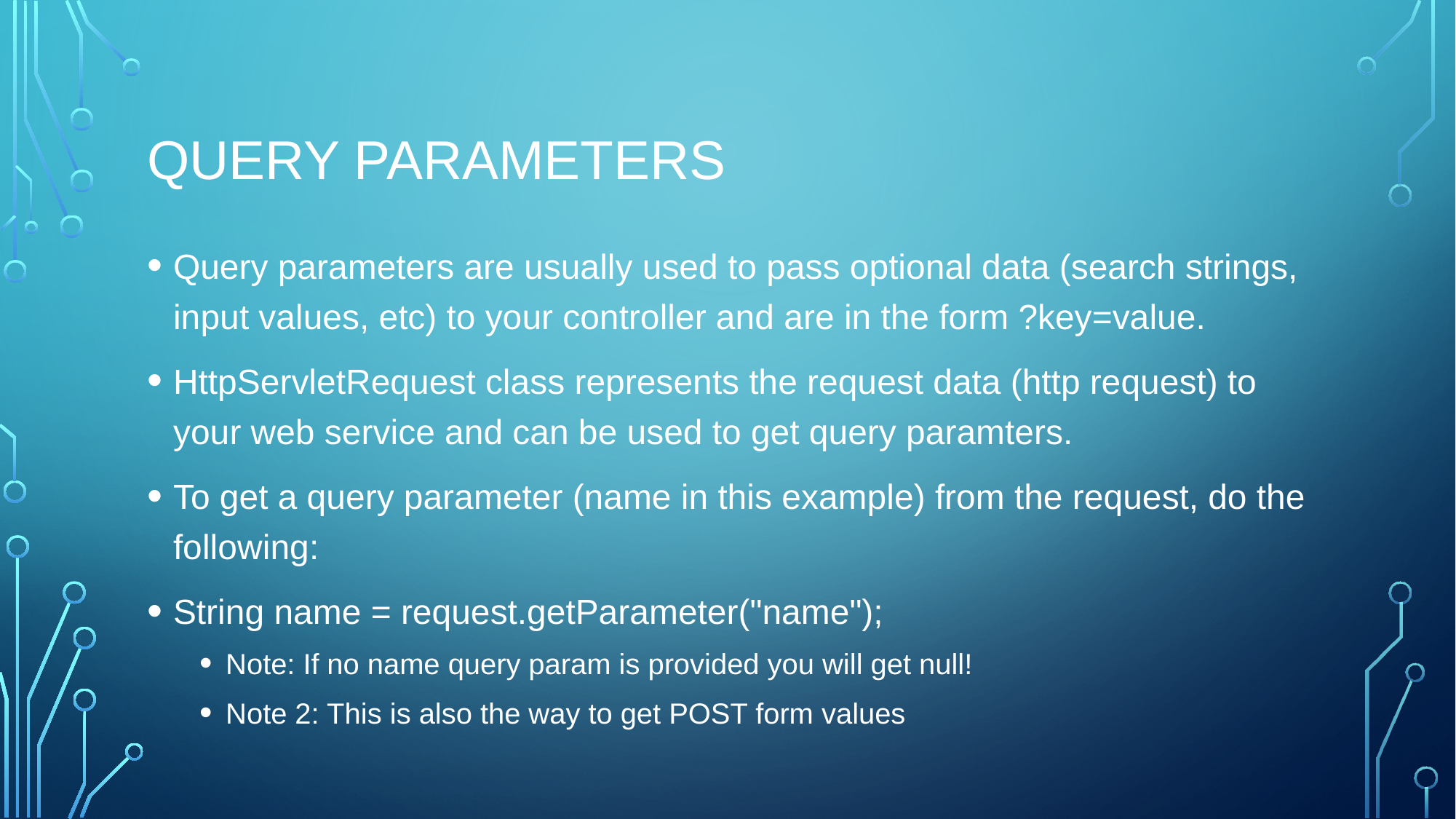

# Query parameters
Query parameters are usually used to pass optional data (search strings, input values, etc) to your controller and are in the form ?key=value.
HttpServletRequest class represents the request data (http request) to your web service and can be used to get query paramters.
To get a query parameter (name in this example) from the request, do the following:
String name = request.getParameter("name");
Note: If no name query param is provided you will get null!
Note 2: This is also the way to get POST form values